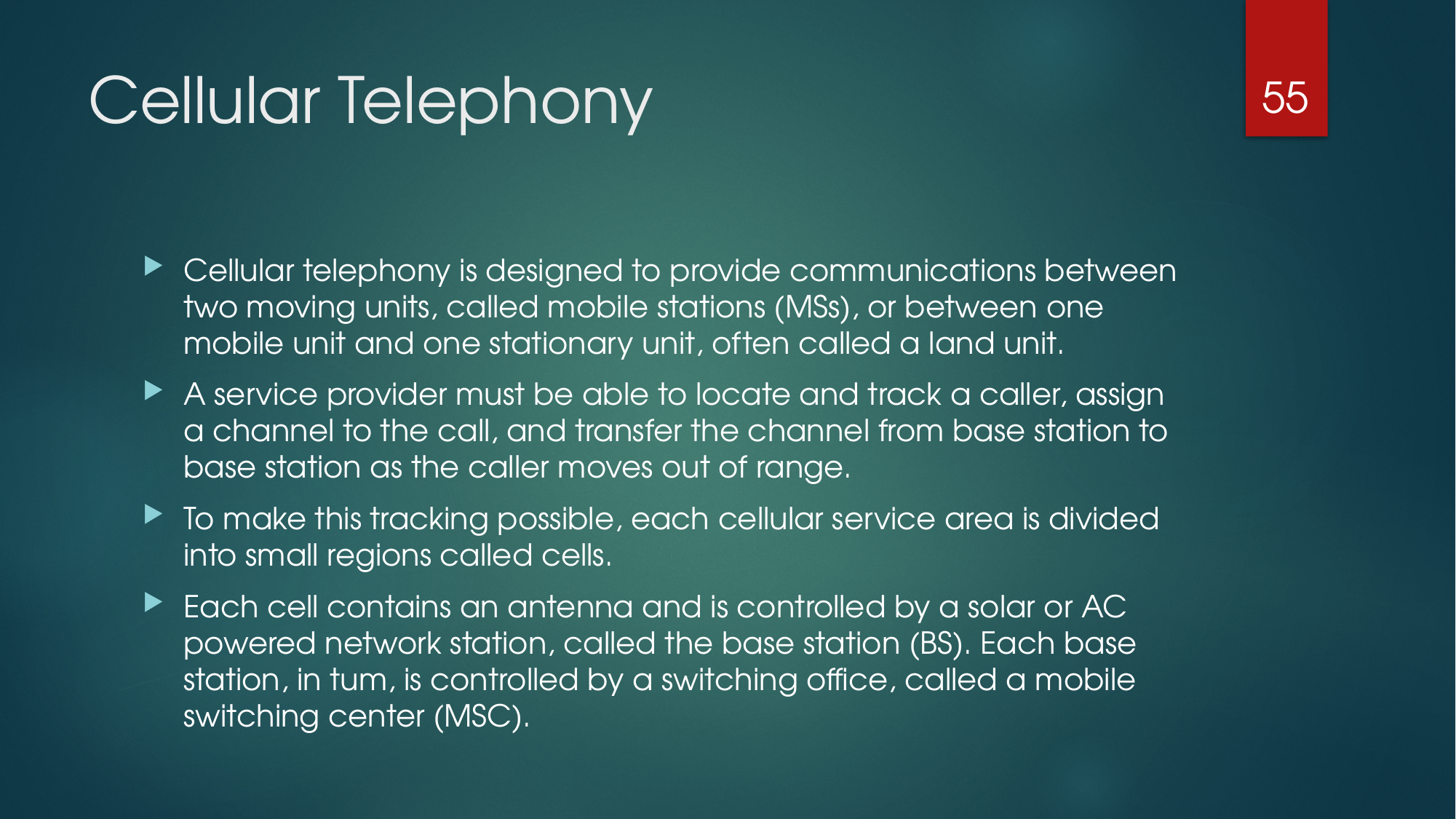

55
# Cellular Telephony
Cellular telephony is designed to provide communications between two moving units, called mobile stations (MSs), or between one mobile unit and one stationary unit, often called a land unit.
A service provider must be able to locate and track a caller, assign a channel to the call, and transfer the channel from base station to base station as the caller moves out of range.
To make this tracking possible, each cellular service area is divided into small regions called cells.
Each cell contains an antenna and is controlled by a solar or AC powered network station, called the base station (BS). Each base station, in tum, is controlled by a switching office, called a mobile switching center (MSC).